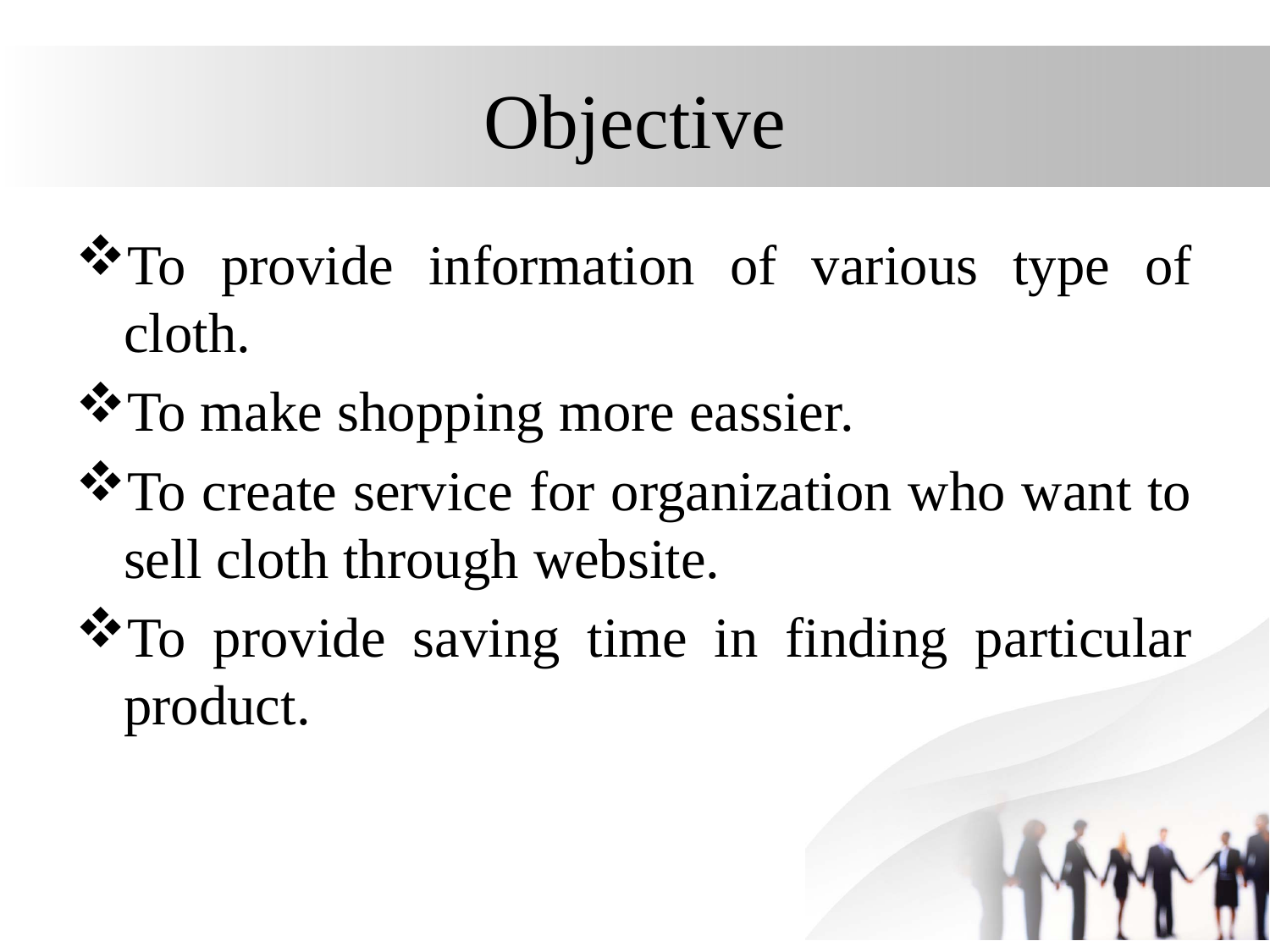

# Objective
To provide information of various type of cloth.
To make shopping more eassier.
To create service for organization who want to sell cloth through website.
To provide saving time in finding particular product.